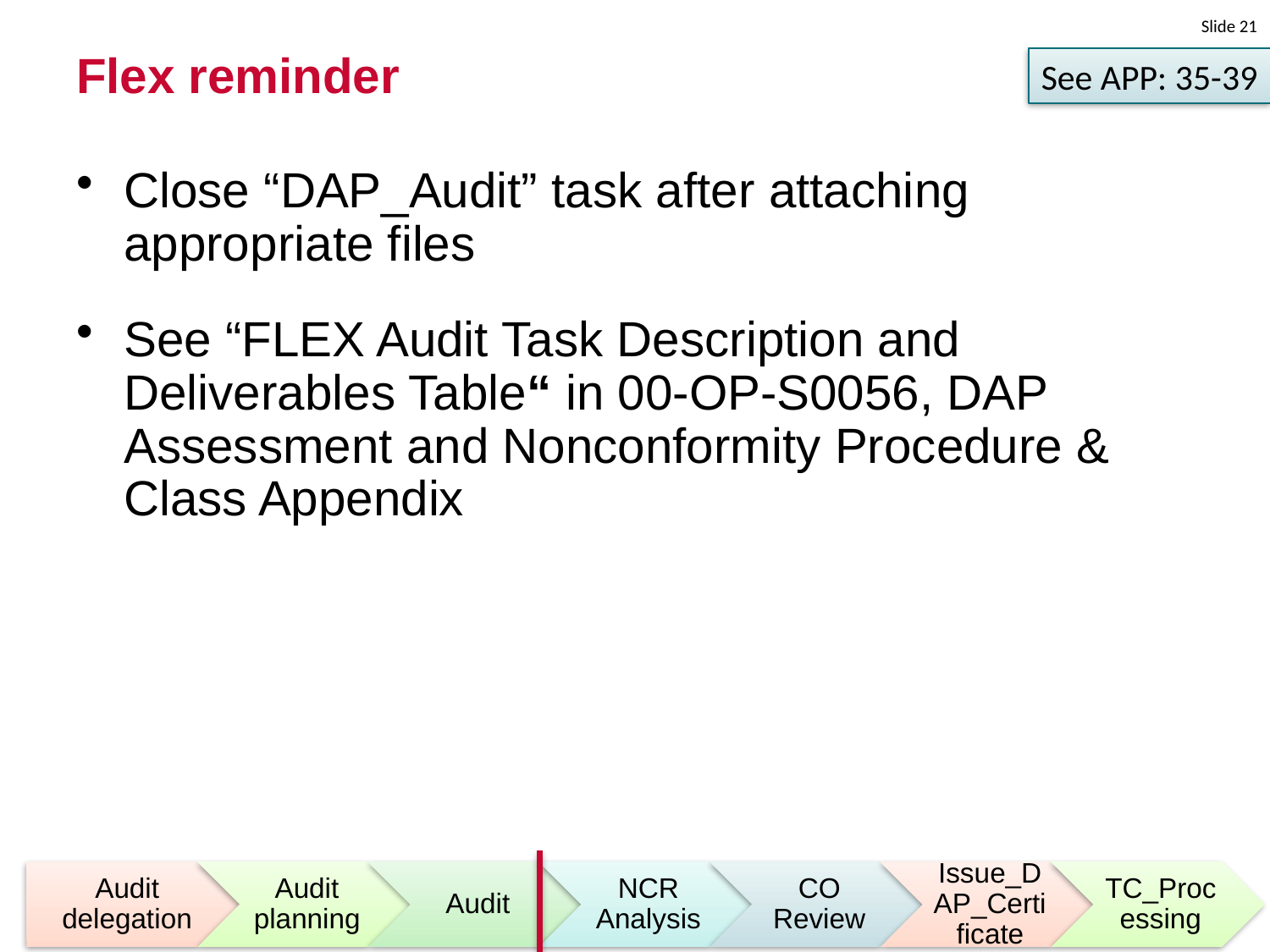

# Flex reminder
See APP: 35-39
Close “DAP_Audit” task after attaching appropriate files
See “FLEX Audit Task Description and Deliverables Table“ in 00-OP-S0056, DAP Assessment and Nonconformity Procedure & Class Appendix
Audit delegation
Audit planning
Audit
NCR Analysis
CO Review
Issue_DAP_Certificate
TC_Processing